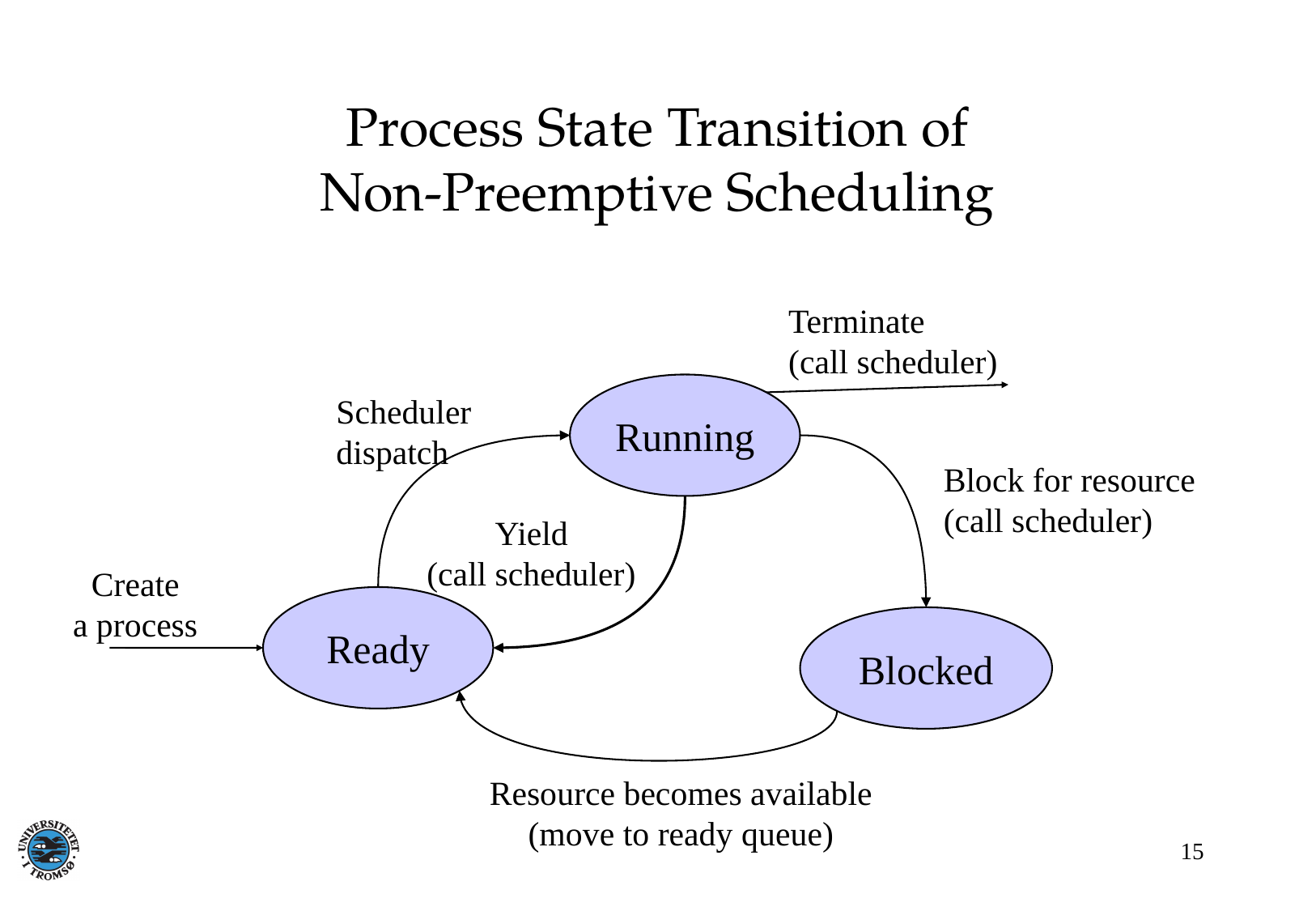

# Process State Transition of Non-Preemptive Scheduling
Terminate
(call scheduler)
Running
Scheduler
dispatch
Block for resource
(call scheduler)
Yield
(call scheduler)
Create
a process
Ready
Blocked
Resource becomes available
(move to ready queue)
15